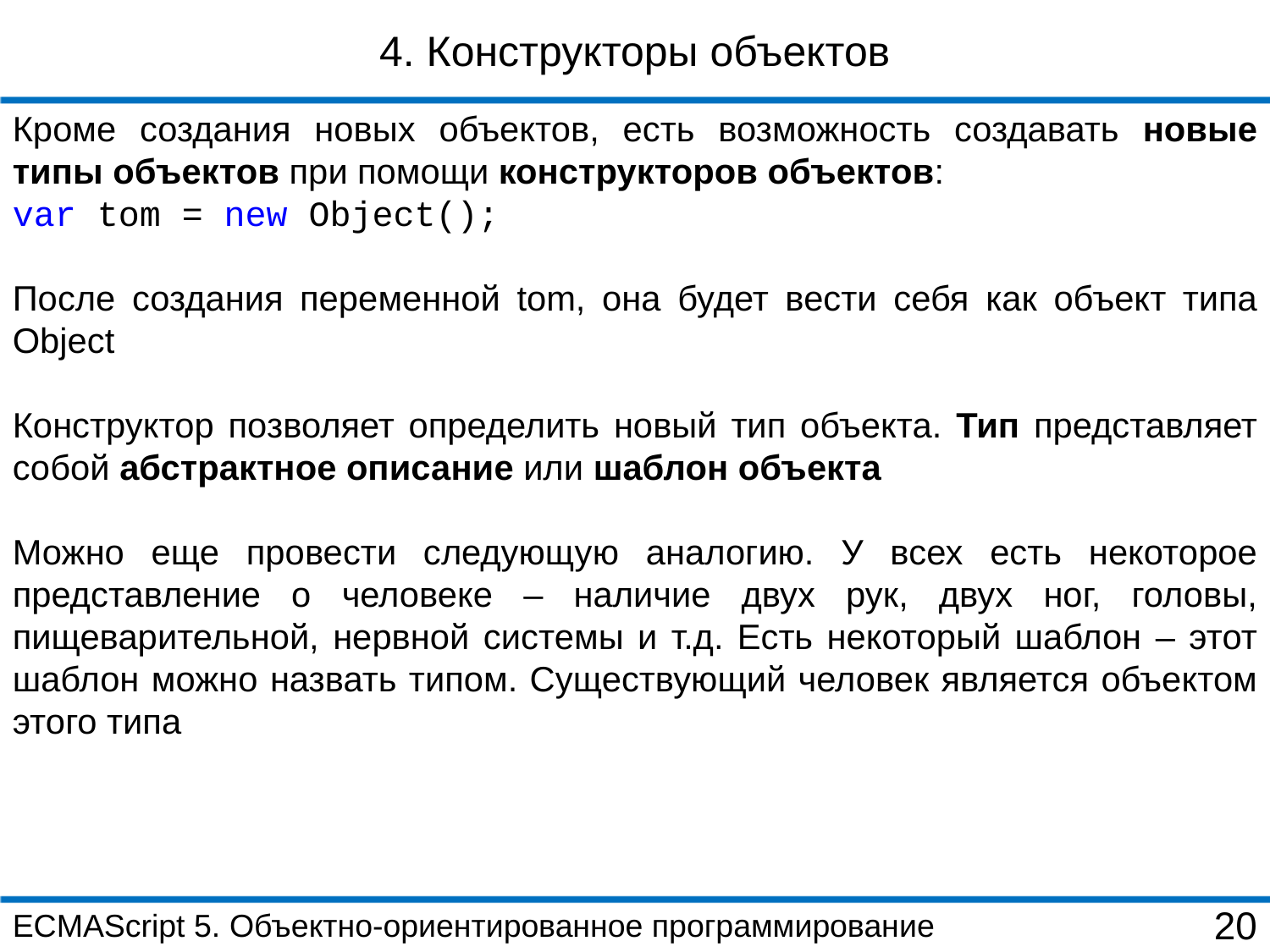

4. Конструкторы объектов
Кроме создания новых объектов, есть возможность создавать новые типы объектов при помощи конструкторов объектов:
var tom = new Object();

После создания переменной tom, она будет вести себя как объект типа Object

Конструктор позволяет определить новый тип объекта. Тип представляет собой абстрактное описание или шаблон объекта

Можно еще провести следующую аналогию. У всех есть некоторое представление о человеке – наличие двух рук, двух ног, головы, пищеварительной, нервной системы и т.д. Есть некоторый шаблон – этот шаблон можно назвать типом. Существующий человек является объектом этого типа
ECMAScript 5. Объектно-ориентированное программирование
20